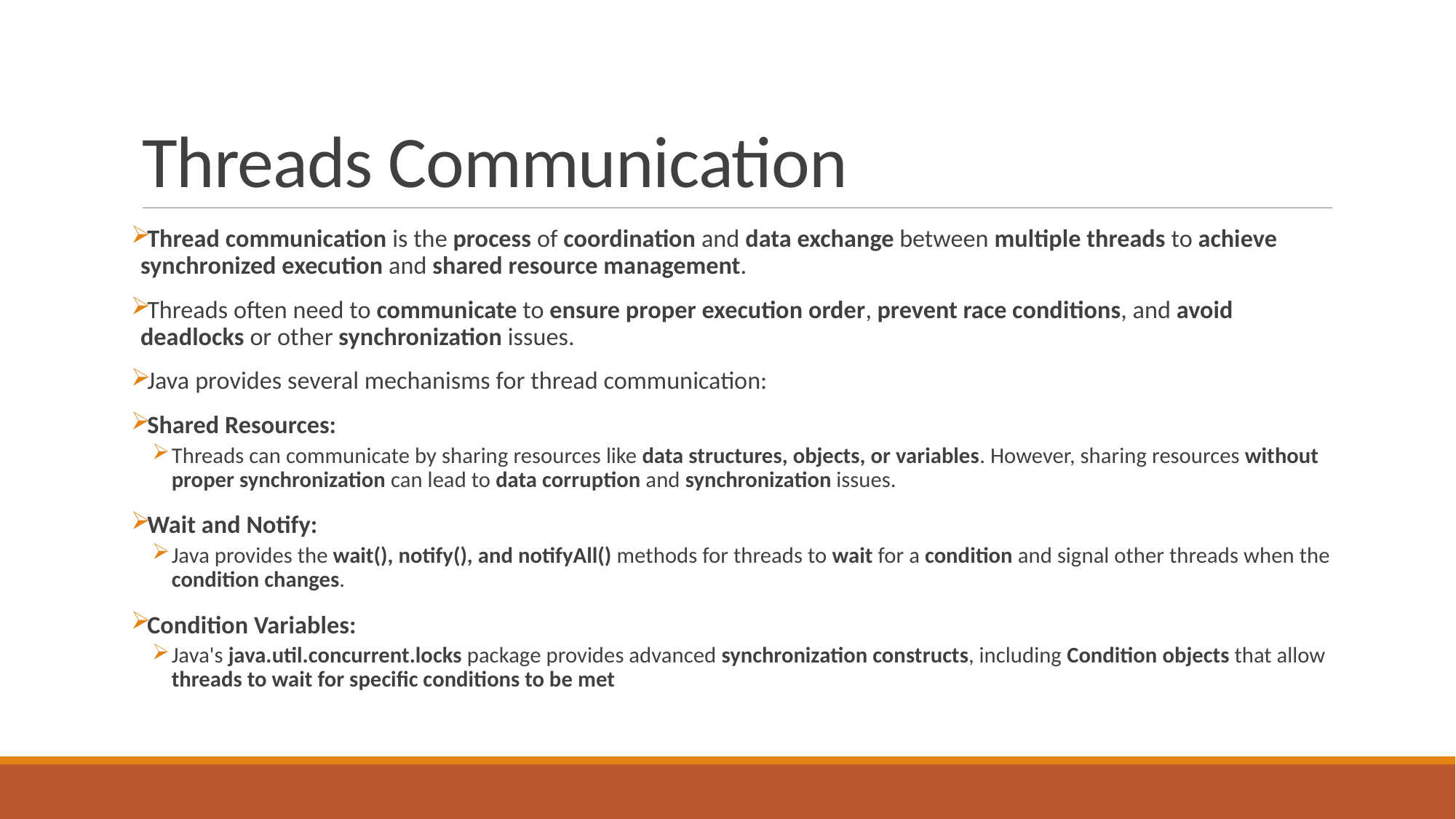

# Threads Communication
Thread communication is the process of coordination and data exchange between multiple threads to achieve synchronized execution and shared resource management.
Threads often need to communicate to ensure proper execution order, prevent race conditions, and avoid deadlocks or other synchronization issues.
Java provides several mechanisms for thread communication:
Shared Resources:
Threads can communicate by sharing resources like data structures, objects, or variables. However, sharing resources without proper synchronization can lead to data corruption and synchronization issues.
Wait and Notify:
Java provides the wait(), notify(), and notifyAll() methods for threads to wait for a condition and signal other threads when the condition changes.
Condition Variables:
Java's java.util.concurrent.locks package provides advanced synchronization constructs, including Condition objects that allow threads to wait for specific conditions to be met